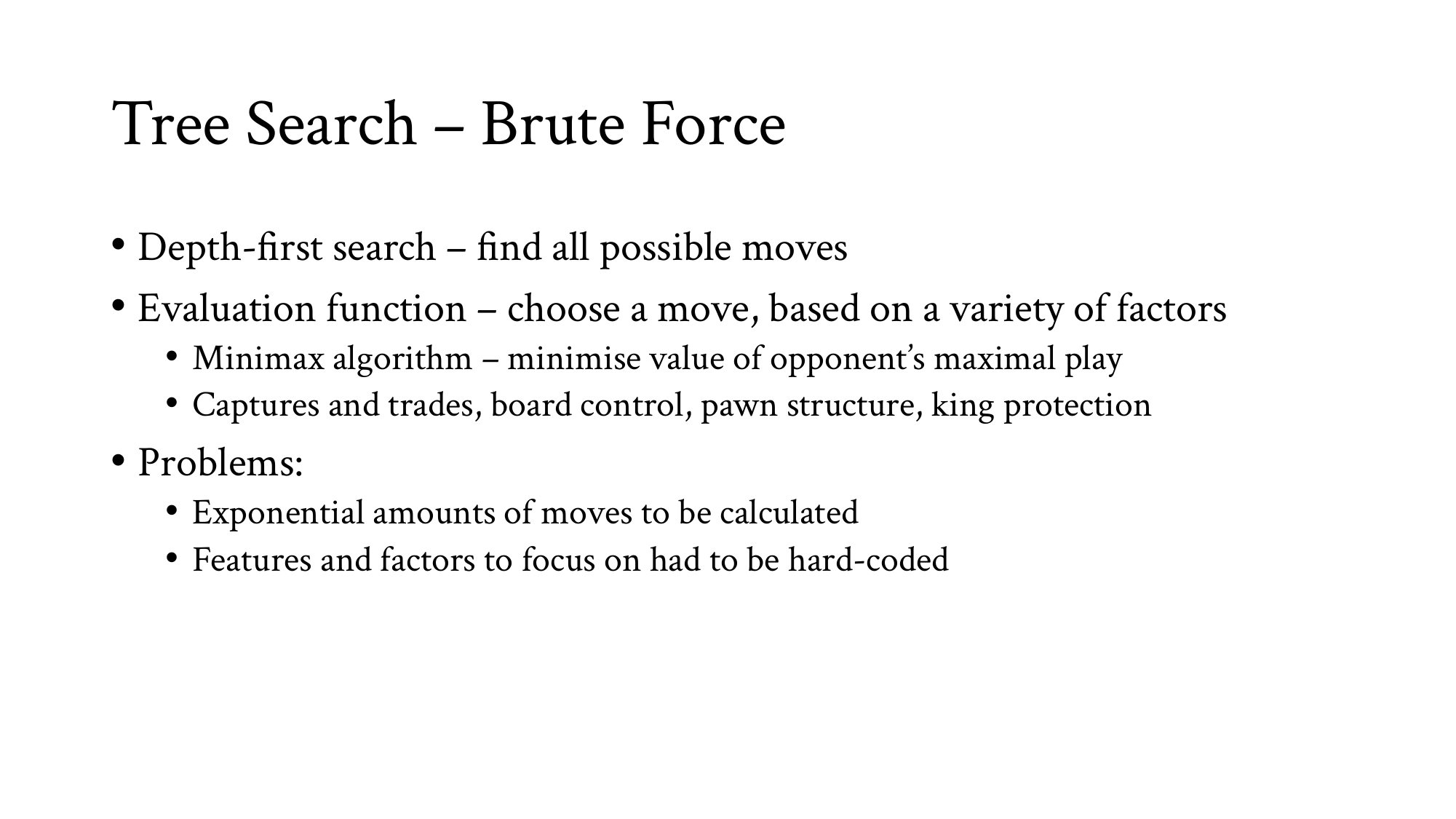

# Tree Search – Brute Force
Depth-first search – find all possible moves
Evaluation function – choose a move, based on a variety of factors
Minimax algorithm – minimise value of opponent’s maximal play
Captures and trades, board control, pawn structure, king protection
Problems:
Exponential amounts of moves to be calculated
Features and factors to focus on had to be hard-coded